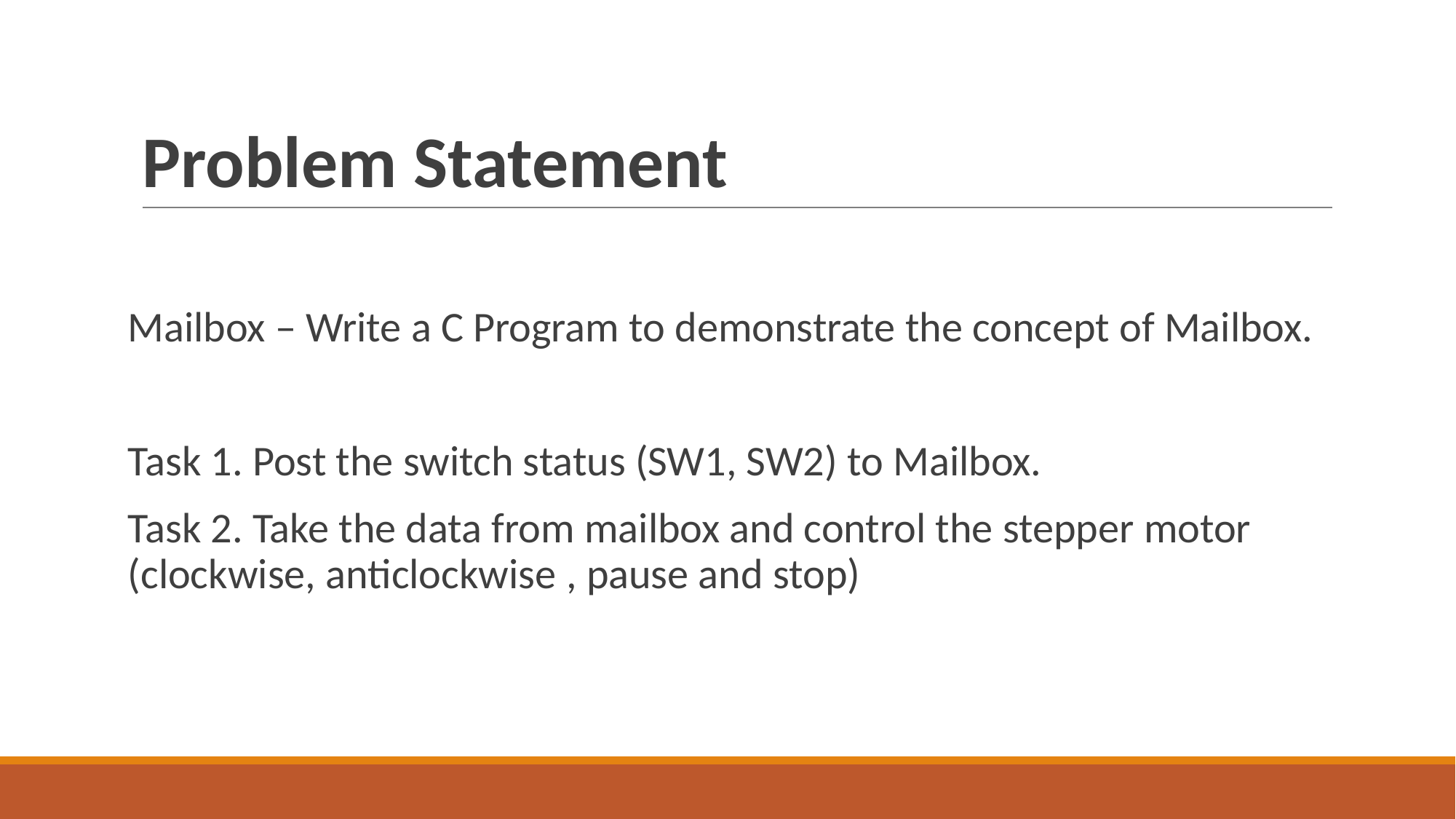

# Problem Statement
Mailbox – Write a C Program to demonstrate the concept of Mailbox.

Task 1. Post the switch status (SW1, SW2) to Mailbox.
Task 2. Take the data from mailbox and control the stepper motor (clockwise, anticlockwise , pause and stop)